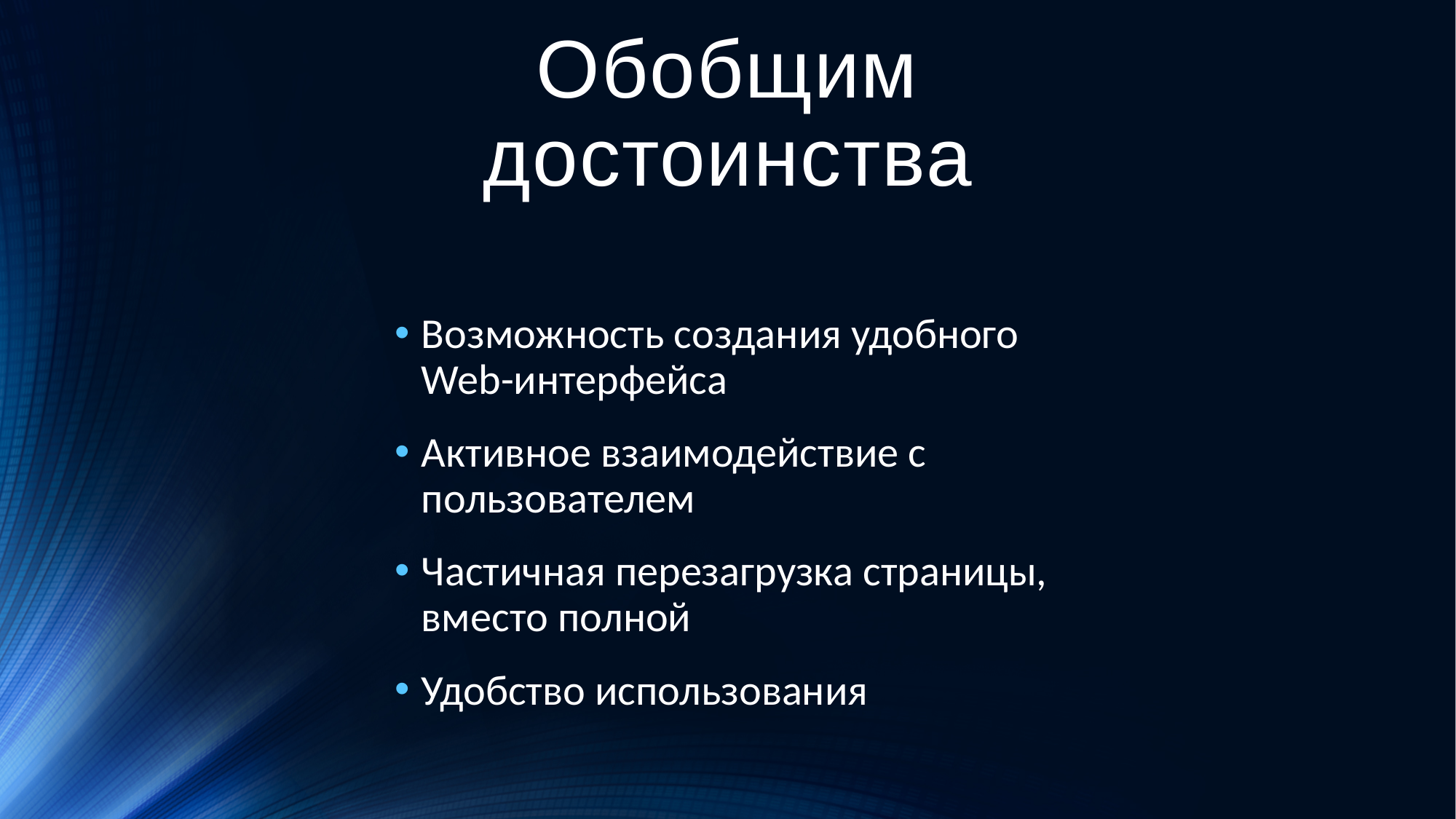

# Обобщим достоинства
Возможность создания удобного Web-интерфейса
Активное взаимодействие с пользователем
Частичная перезагрузка страницы, вместо полной
Удобство использования